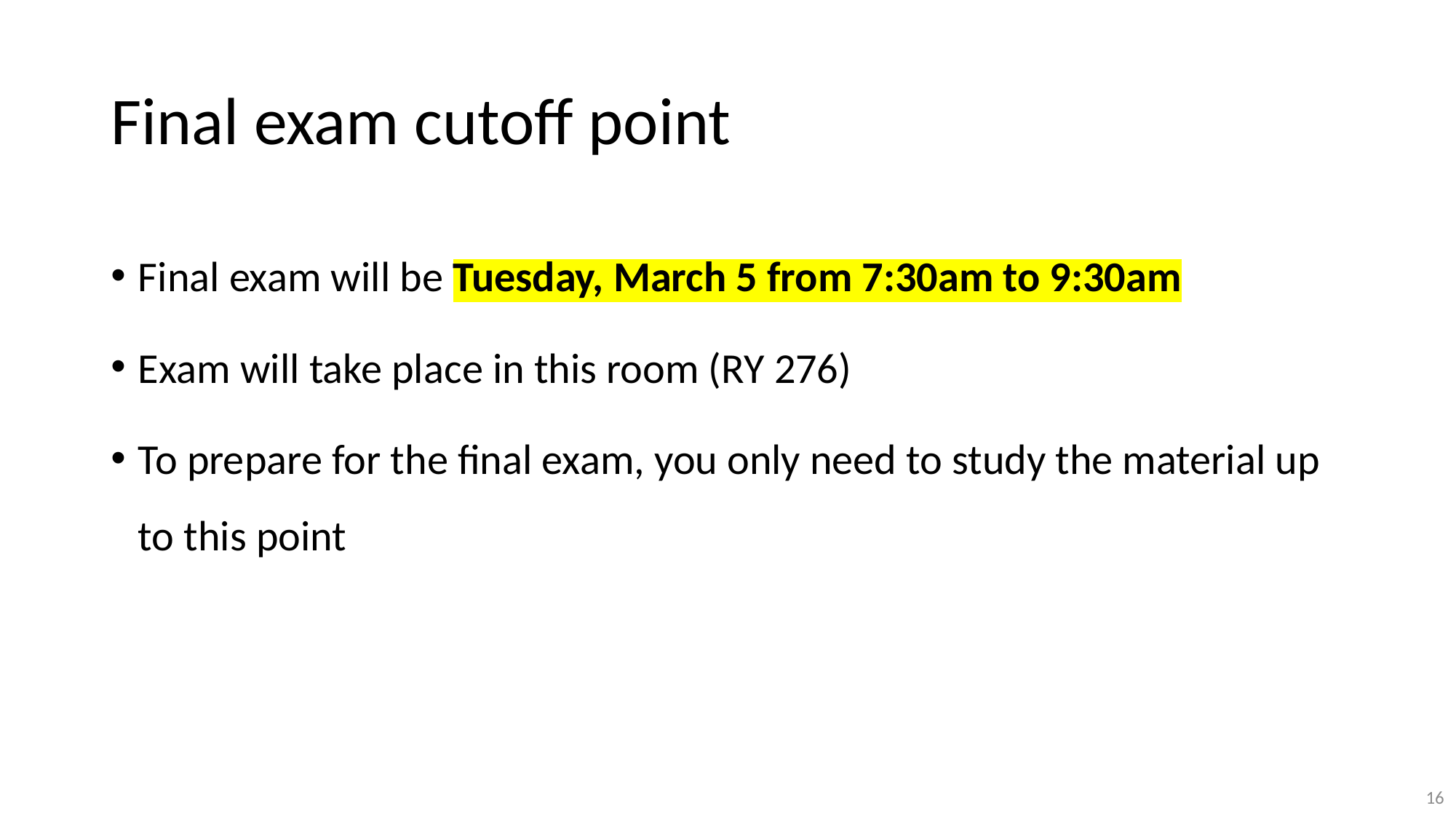

# Final exam cutoff point
Final exam will be Tuesday, March 5 from 7:30am to 9:30am
Exam will take place in this room (RY 276)
To prepare for the final exam, you only need to study the material up to this point

16